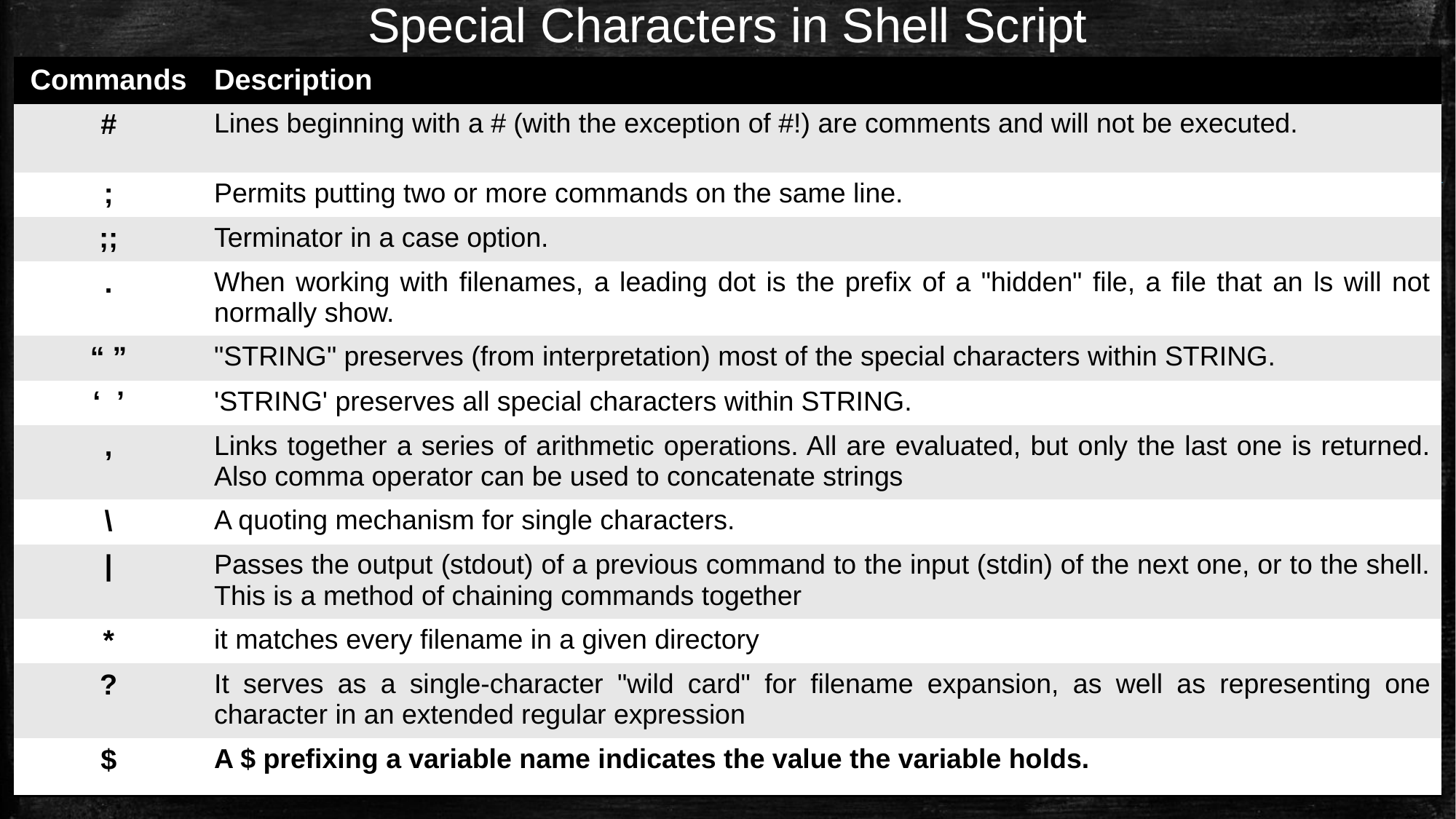

# Special Characters in Shell Script
| Commands | Description |
| --- | --- |
| # | Lines beginning with a # (with the exception of #!) are comments and will not be executed. |
| ; | Permits putting two or more commands on the same line. |
| ;; | Terminator in a case option. |
| . | When working with filenames, a leading dot is the prefix of a "hidden" file, a file that an ls will not normally show. |
| “ ” | "STRING" preserves (from interpretation) most of the special characters within STRING. |
| ‘ ’ | 'STRING' preserves all special characters within STRING. |
| , | Links together a series of arithmetic operations. All are evaluated, but only the last one is returned. Also comma operator can be used to concatenate strings |
| \ | A quoting mechanism for single characters. |
| | | Passes the output (stdout) of a previous command to the input (stdin) of the next one, or to the shell. This is a method of chaining commands together |
| \* | it matches every filename in a given directory |
| ? | It serves as a single-character "wild card" for filename expansion, as well as representing one character in an extended regular expression |
| $ | A $ prefixing a variable name indicates the value the variable holds. |